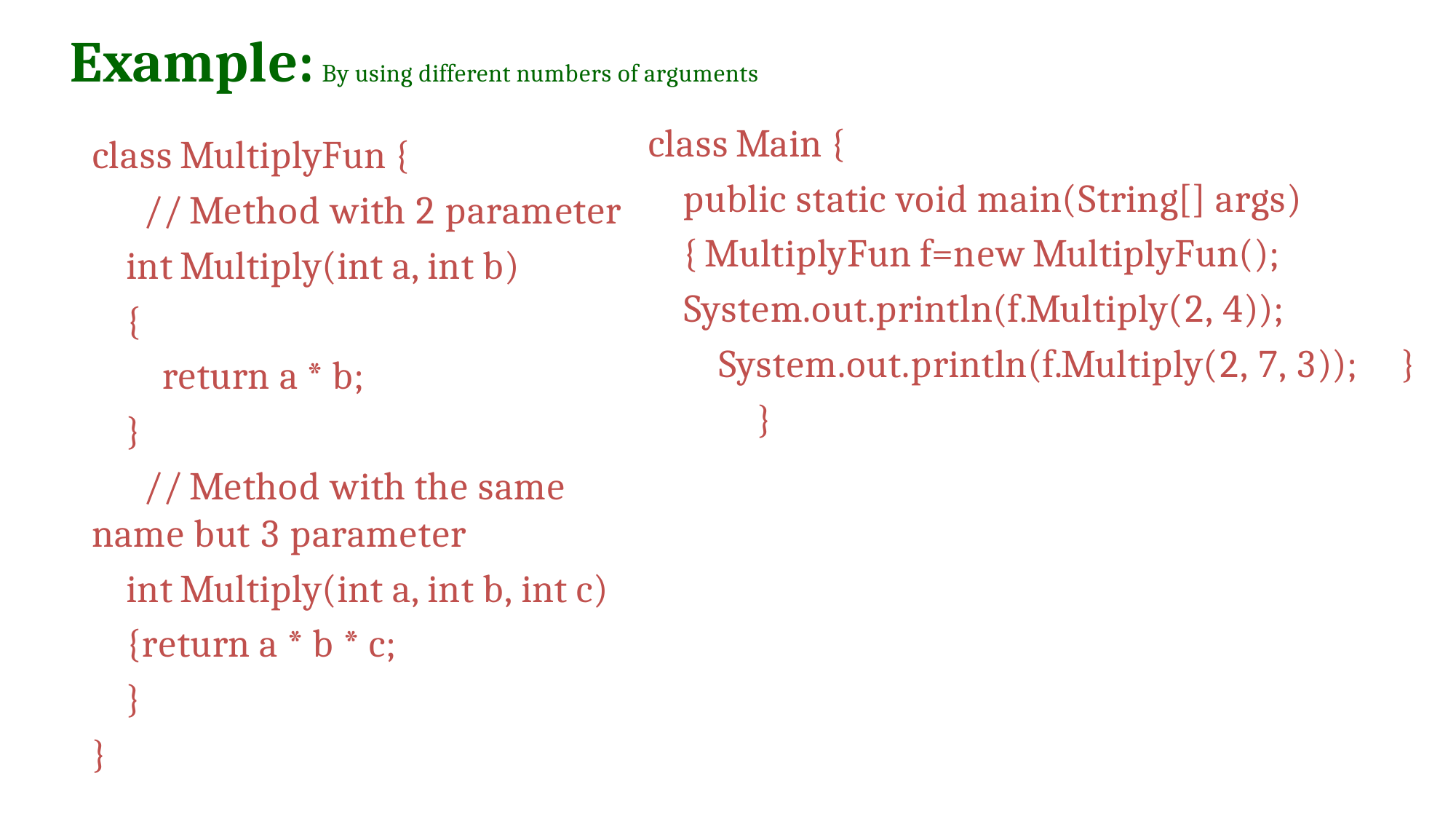

# Example: By using different numbers of arguments
class Main {
    public static void main(String[] args)
    { MultiplyFun f=new MultiplyFun();
    System.out.println(f.Multiply(2, 4));
        System.out.println(f.Multiply(2, 7, 3));     }
	}

class MultiplyFun {
      // Method with 2 parameter
    int Multiply(int a, int b)
    {
        return a * b;
    }
      // Method with the same name but 3 parameter
    int Multiply(int a, int b, int c)
    {return a * b * c;
    }
}